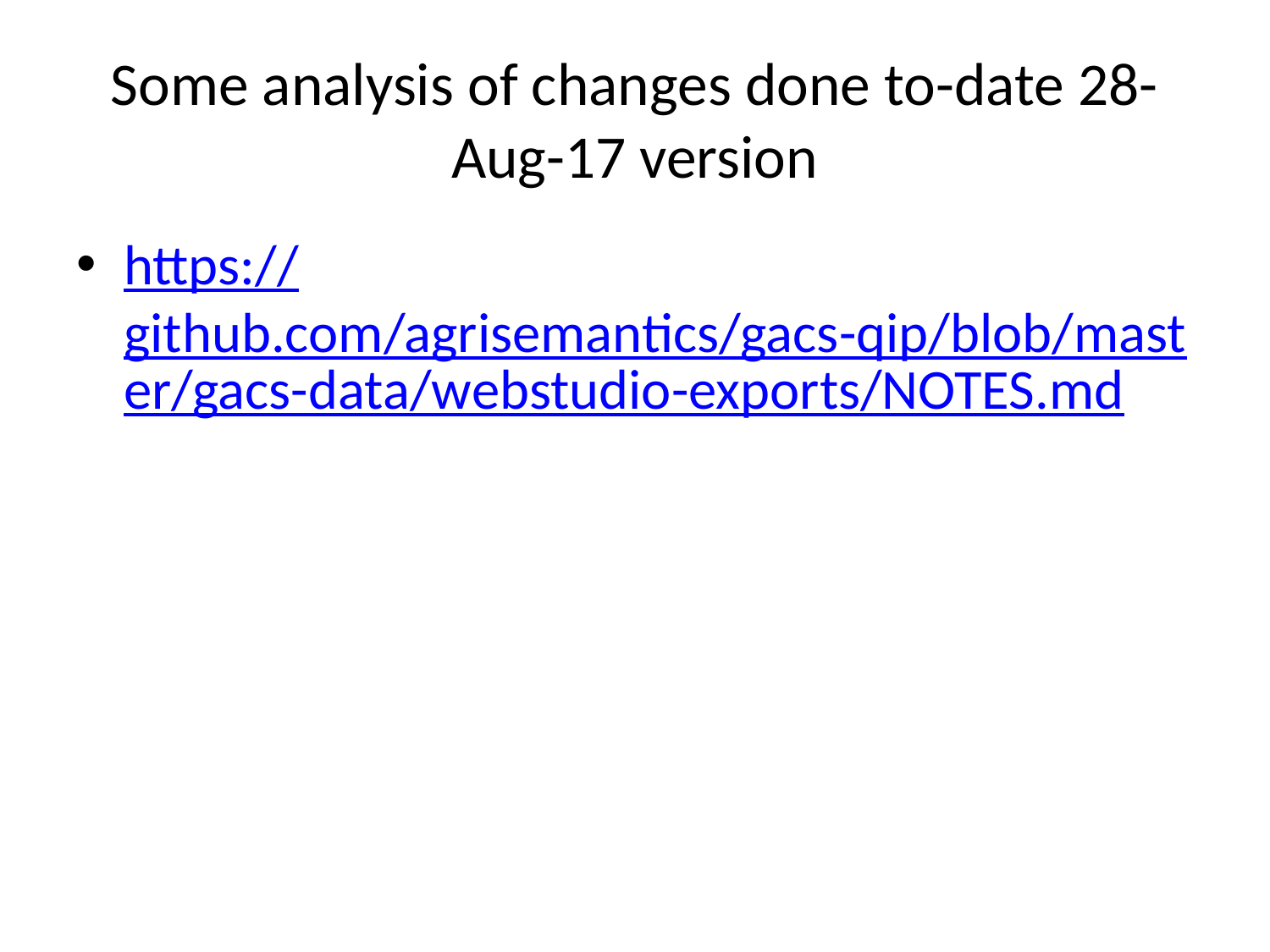

# Some analysis of changes done to-date 28-Aug-17 version
https://github.com/agrisemantics/gacs-qip/blob/master/gacs-data/webstudio-exports/NOTES.md